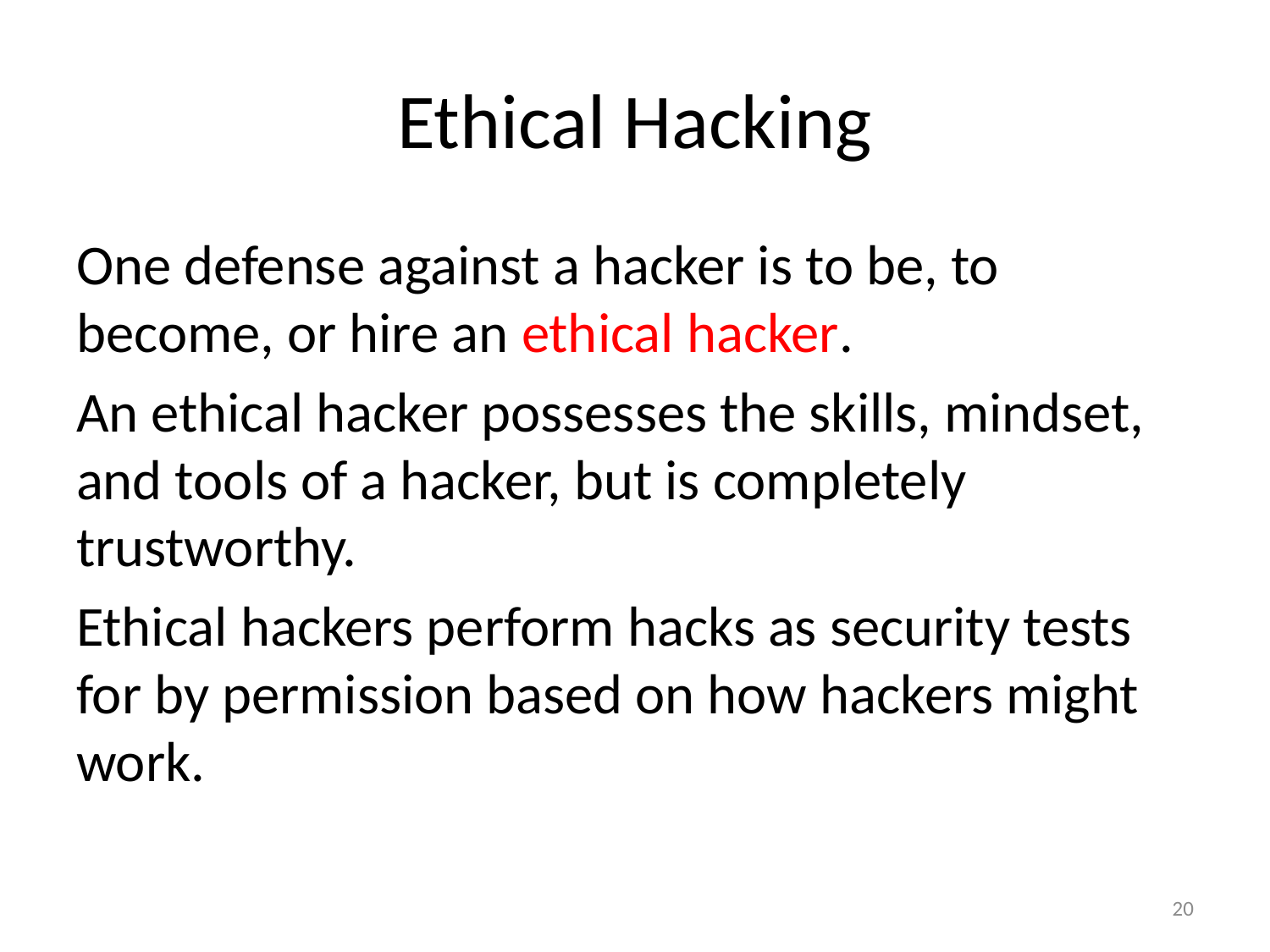

# Ethical Hacking
One defense against a hacker is to be, to become, or hire an ethical hacker.
An ethical hacker possesses the skills, mindset,  and tools of a hacker, but is completely trustworthy.
Ethical hackers perform hacks as security tests for by permission based on how hackers might work.
20